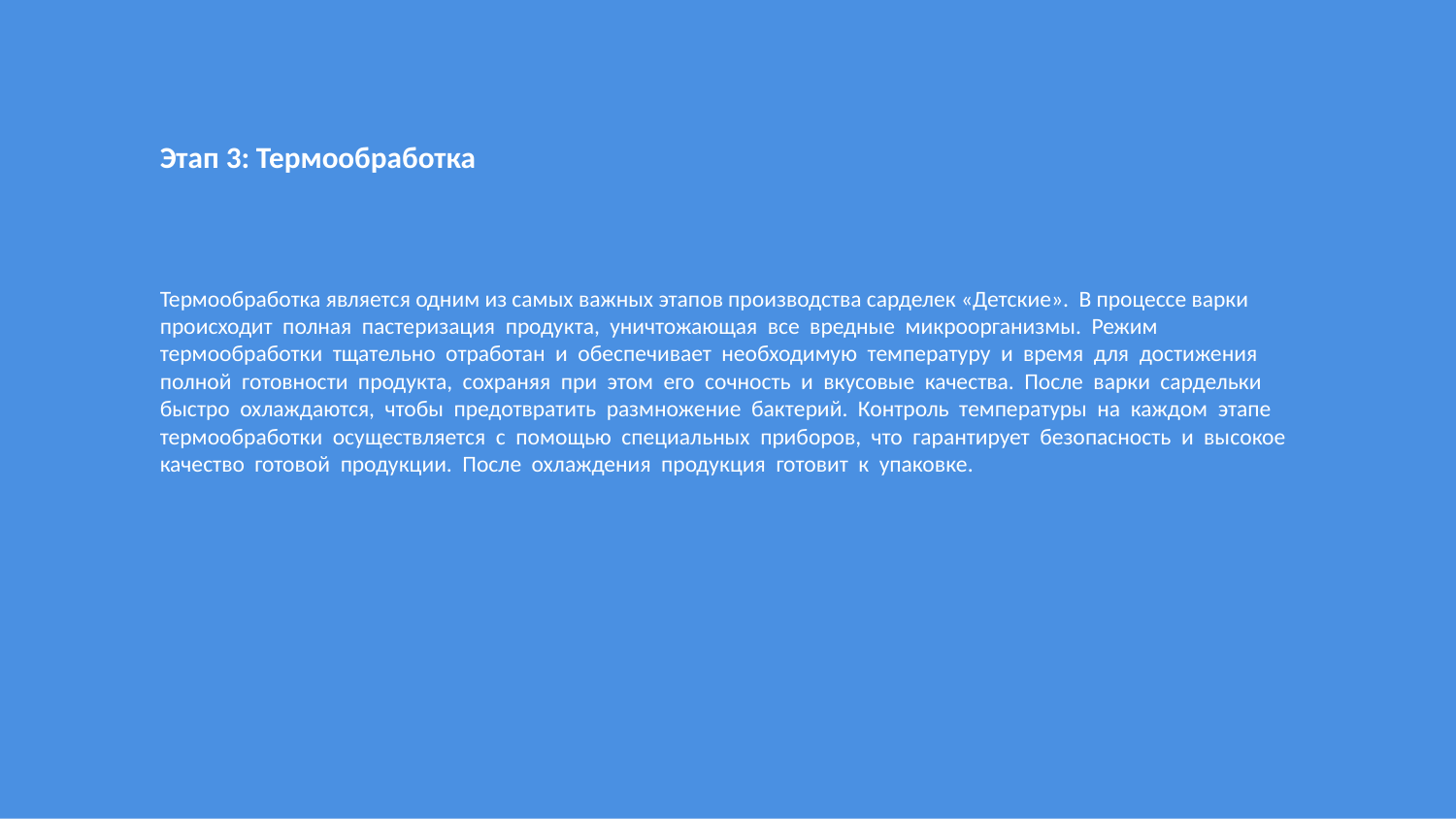

Этап 3: Термообработка
Термообработка является одним из самых важных этапов производства сарделек «Детские».  В процессе варки происходит  полная  пастеризация  продукта,  уничтожающая  все  вредные  микроорганизмы.  Режим  термообработки  тщательно  отработан  и  обеспечивает  необходимую  температуру  и  время  для  достижения  полной  готовности  продукта,  сохраняя  при  этом  его  сочность  и  вкусовые  качества.  После  варки  сардельки  быстро  охлаждаются,  чтобы  предотвратить  размножение  бактерий.  Контроль  температуры  на  каждом  этапе  термообработки  осуществляется  с  помощью  специальных  приборов,  что  гарантирует  безопасность  и  высокое  качество  готовой  продукции.  После  охлаждения  продукция  готовит  к  упаковке.